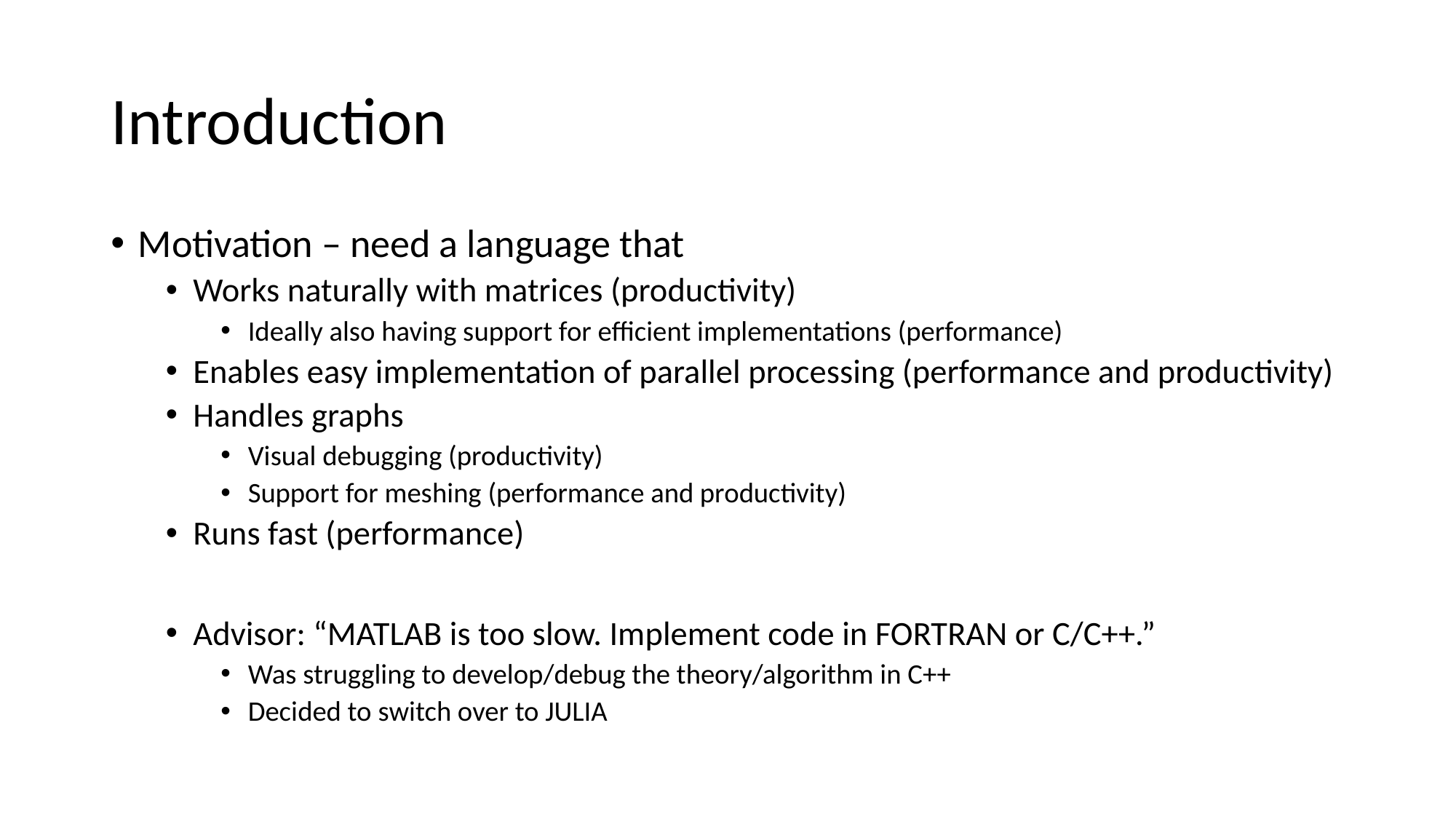

# Introduction
Motivation – need a language that
Works naturally with matrices (productivity)
Ideally also having support for efficient implementations (performance)
Enables easy implementation of parallel processing (performance and productivity)
Handles graphs
Visual debugging (productivity)
Support for meshing (performance and productivity)
Runs fast (performance)

Advisor: “MATLAB is too slow. Implement code in FORTRAN or C/C++.”
Was struggling to develop/debug the theory/algorithm in C++
Decided to switch over to JULIA